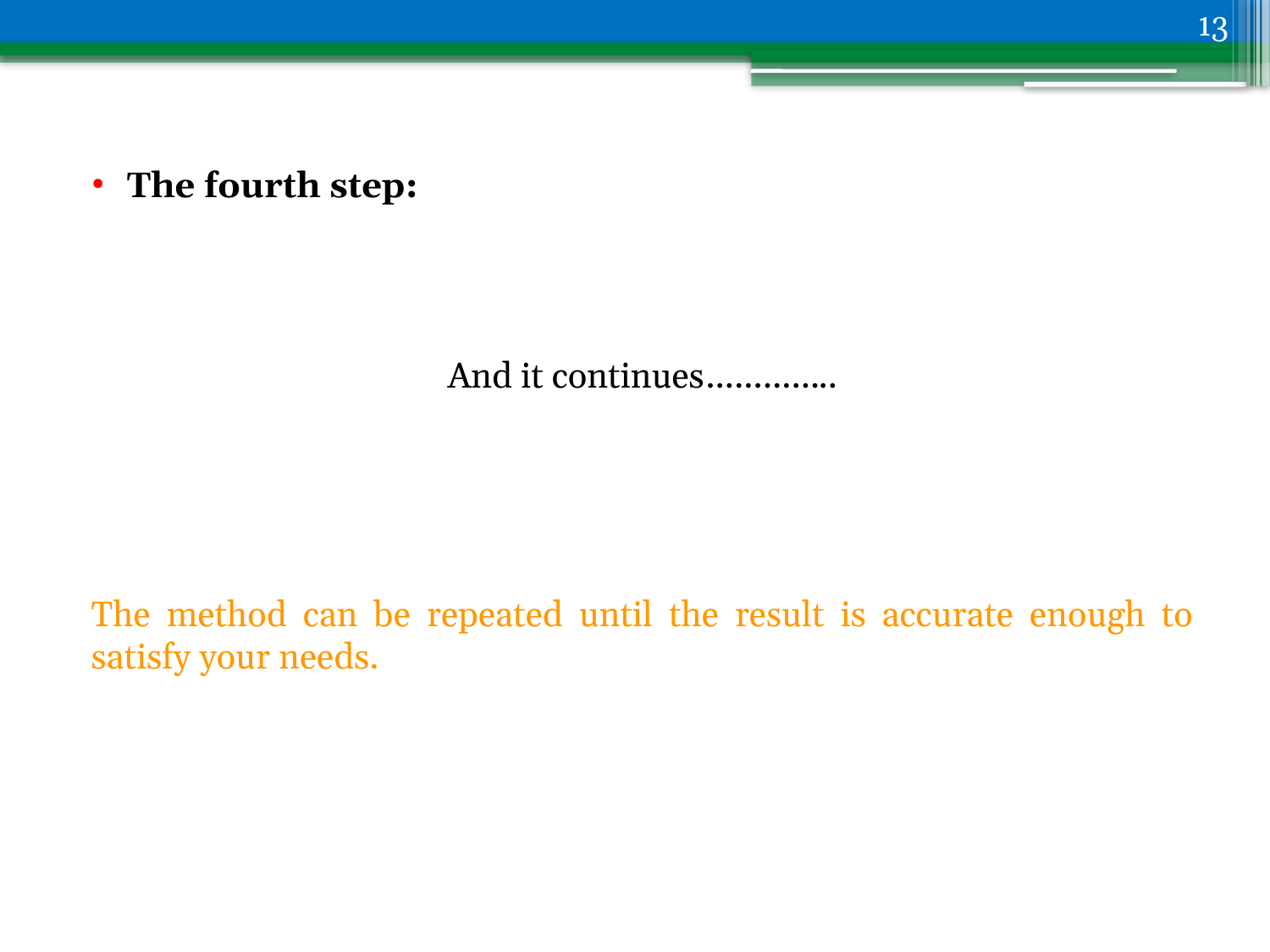

13
The fourth step:

And it continues…………..

The method can be repeated until the result is accurate enough to satisfy your needs.